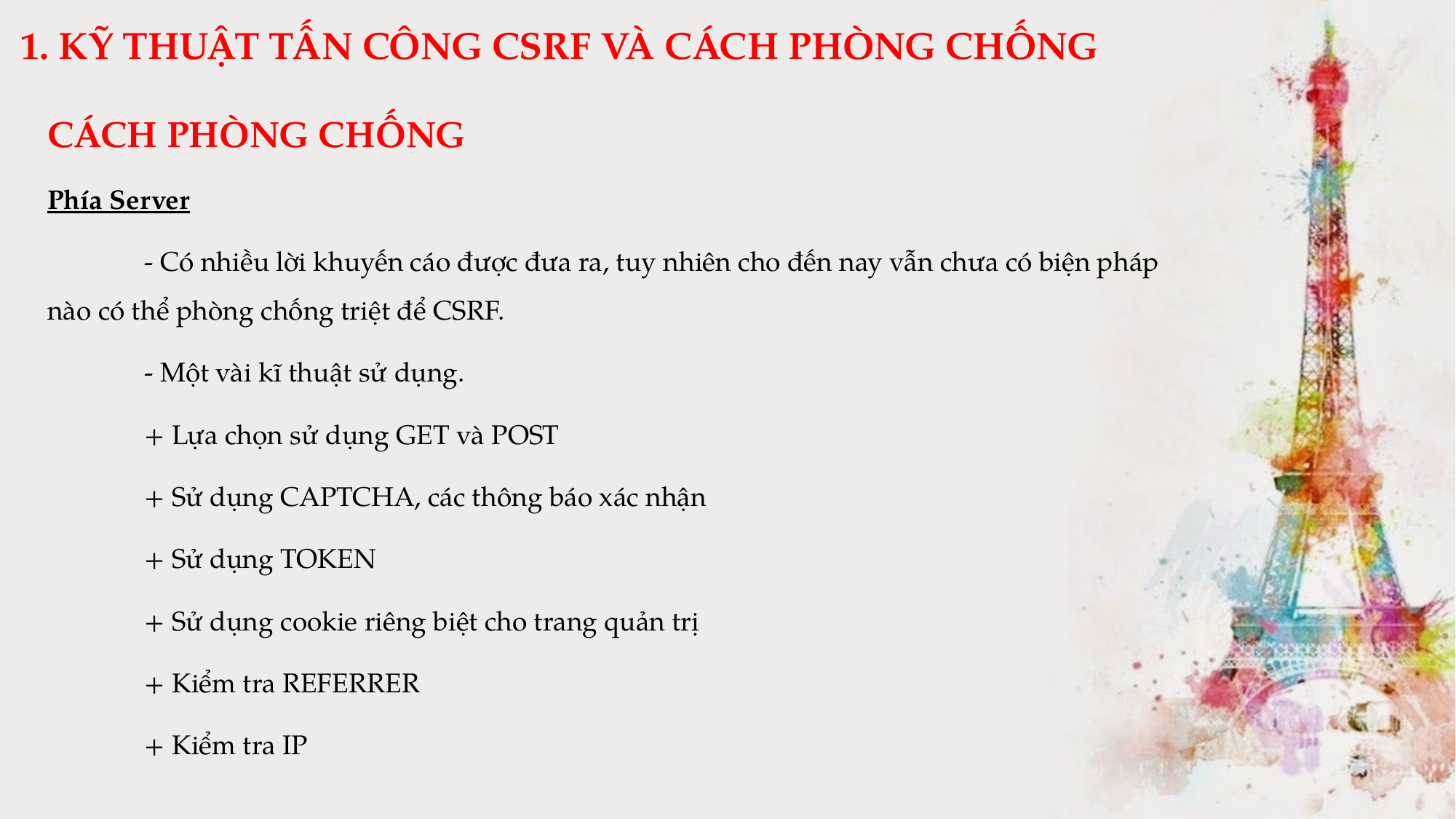

# 1. KỸ THUẬT TẤN CÔNG CSRF VÀ CÁCH PHÒNG CHỐNG
CÁCH PHÒNG CHỐNG
Phía Server
	- Có nhiều lời khuyến cáo được đưa ra, tuy nhiên cho đến nay vẫn chưa có biện pháp nào có thể phòng chống triệt để CSRF.
	- Một vài kĩ thuật sử dụng.
		+ Lựa chọn sử dụng GET và POST
		+ Sử dụng CAPTCHA, các thông báo xác nhận
		+ Sử dụng TOKEN
		+ Sử dụng cookie riêng biệt cho trang quản trị
		+ Kiểm tra REFERRER
		+ Kiểm tra IP